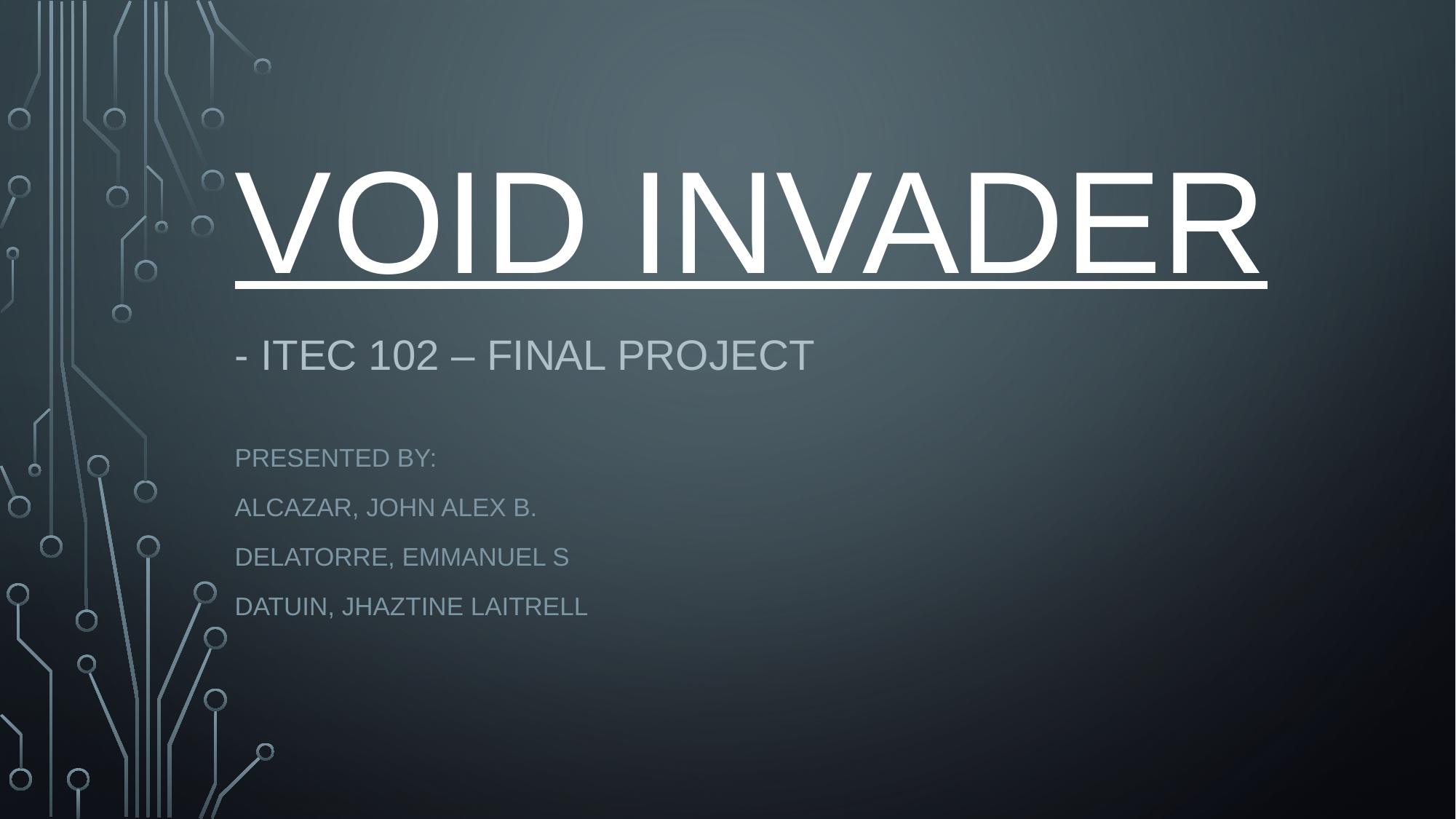

# VOID INVADER
- Itec 102 – final project
Presented by:
Alcazar, john alex b.
Delatorre, Emmanuel S
Datuin, jhaztine laitrell